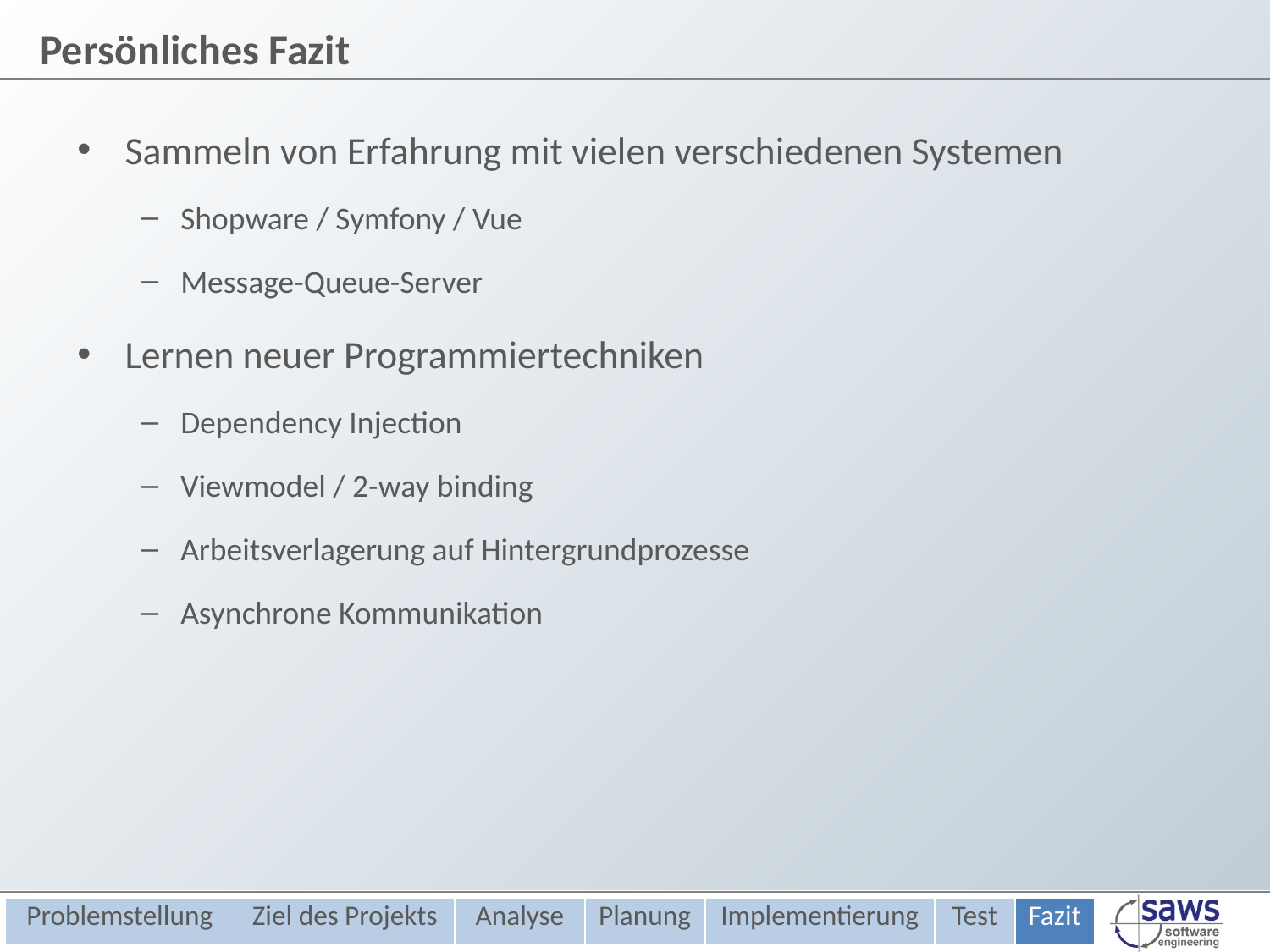

Persönliches Fazit
Sammeln von Erfahrung mit vielen verschiedenen Systemen
Shopware / Symfony / Vue
Message-Queue-Server
Lernen neuer Programmiertechniken
Dependency Injection
Viewmodel / 2-way binding
Arbeitsverlagerung auf Hintergrundprozesse
Asynchrone Kommunikation

| Problemstellung | Ziel des Projekts | Analyse | Planung | Implementierung | Test | Fazit |
| --- | --- | --- | --- | --- | --- | --- |